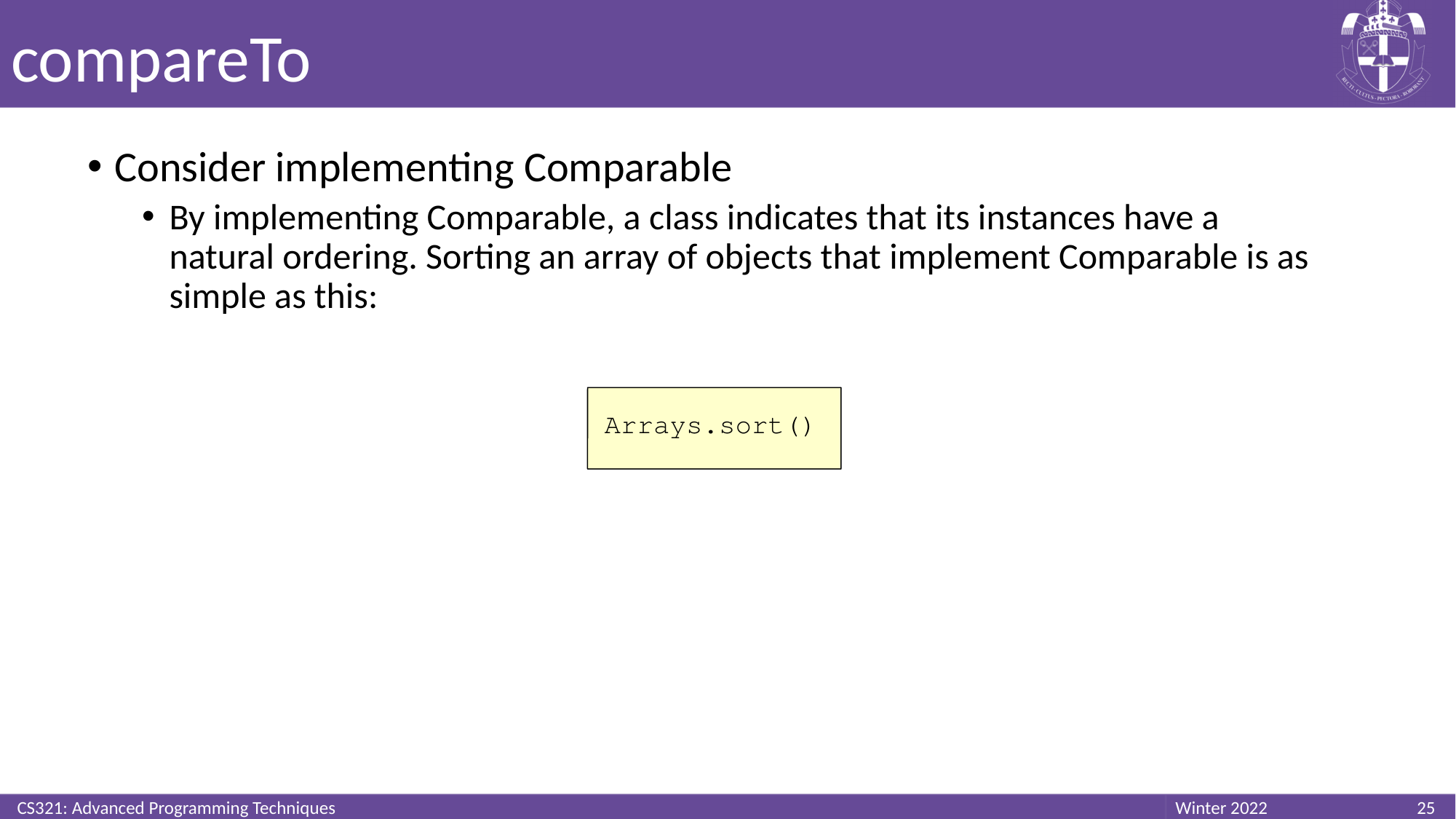

# compareTo
Consider implementing Comparable
By implementing Comparable, a class indicates that its instances have a natural ordering. Sorting an array of objects that implement Comparable is as simple as this:

Arrays.sort()
CS321: Advanced Programming Techniques
25
Winter 2022